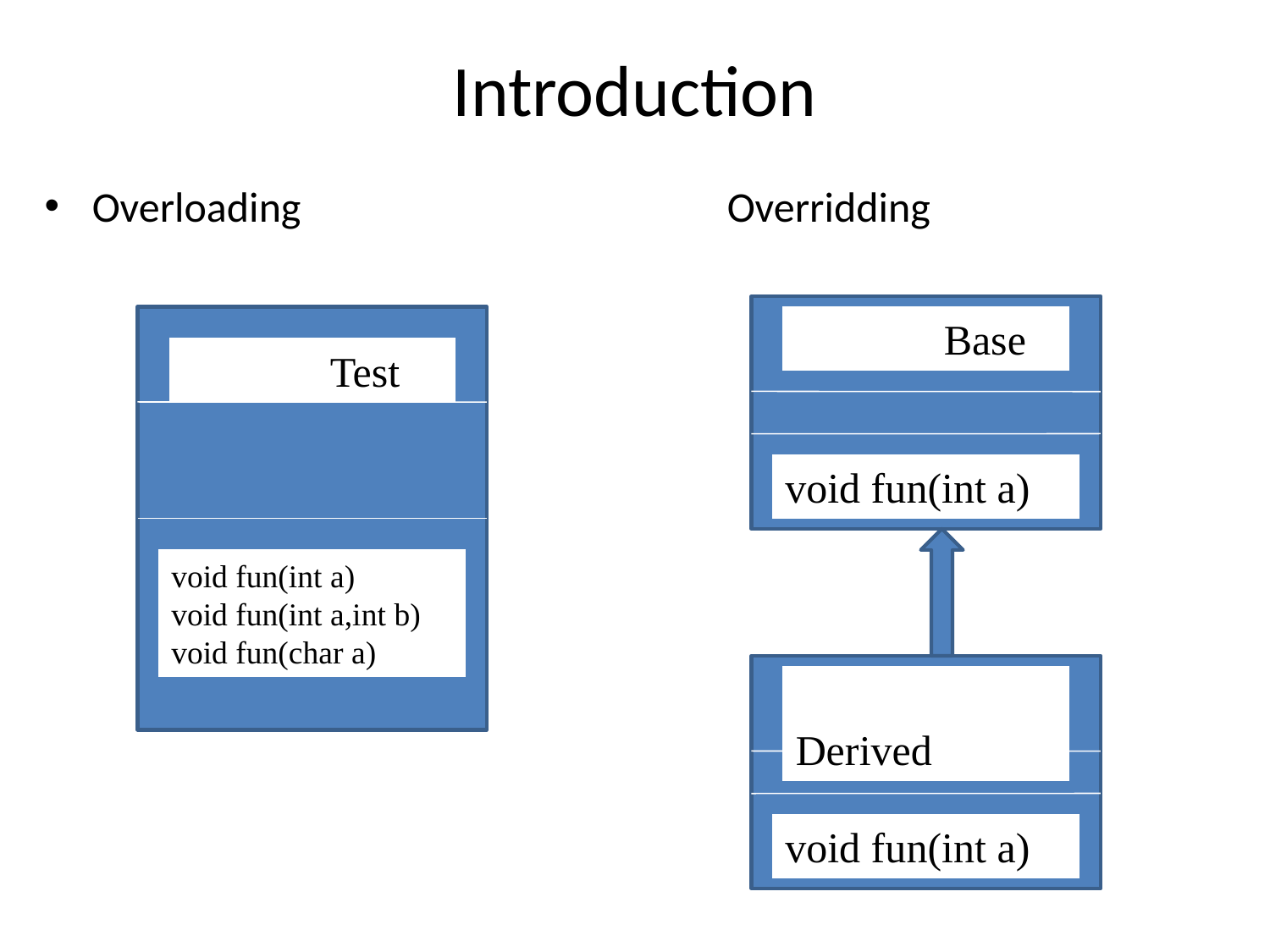

# Introduction
Overloading				Overridding

              Base
              Test
void fun(int a)

void fun(int a)
void fun(int a,int b)
void fun(char a)

              Derived
void fun(int a)